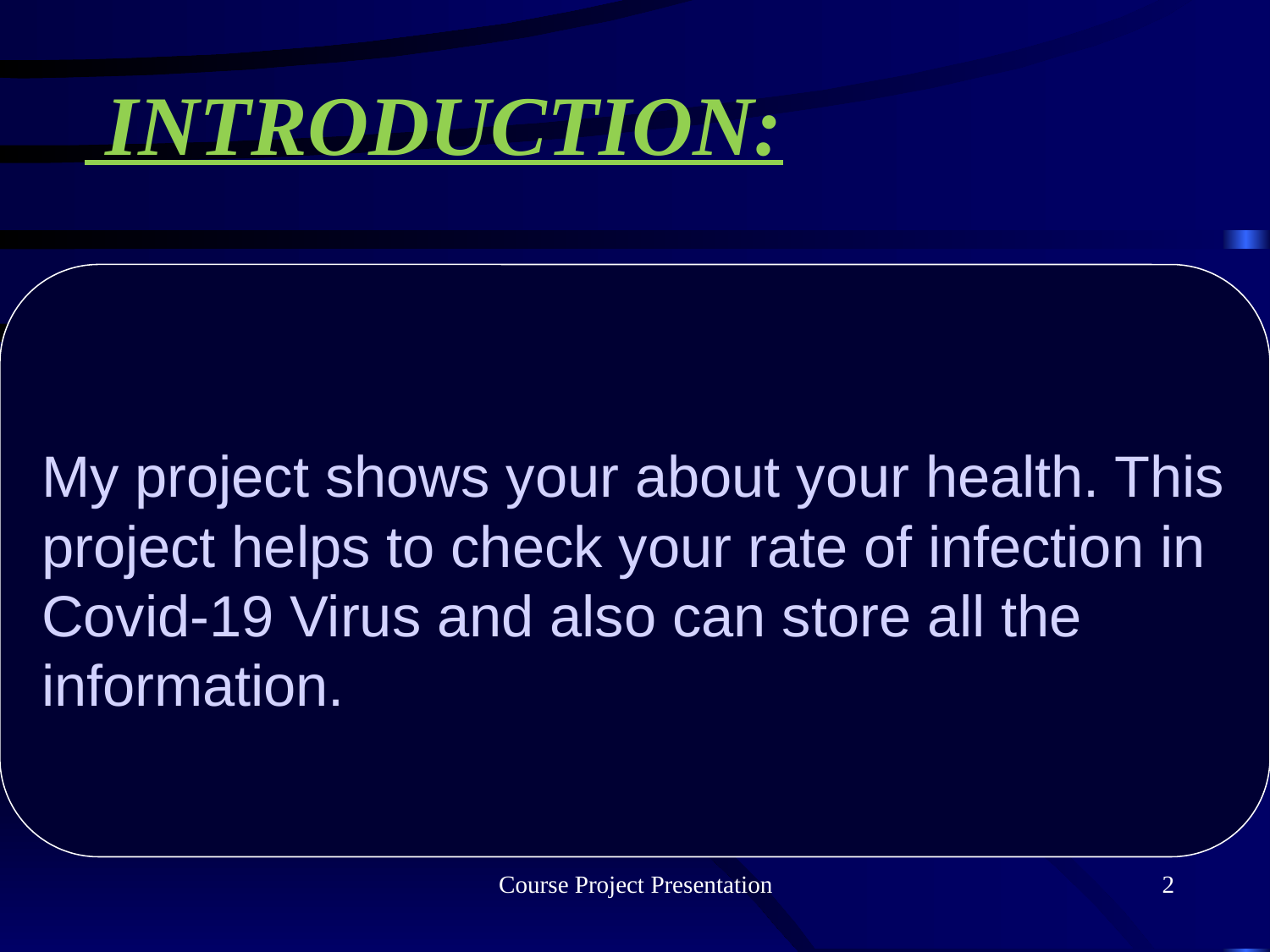

# INTRODUCTION:

My project shows your about your health. This project helps to check your rate of infection in Covid-19 Virus and also can store all the information.

Course Project Presentation
2